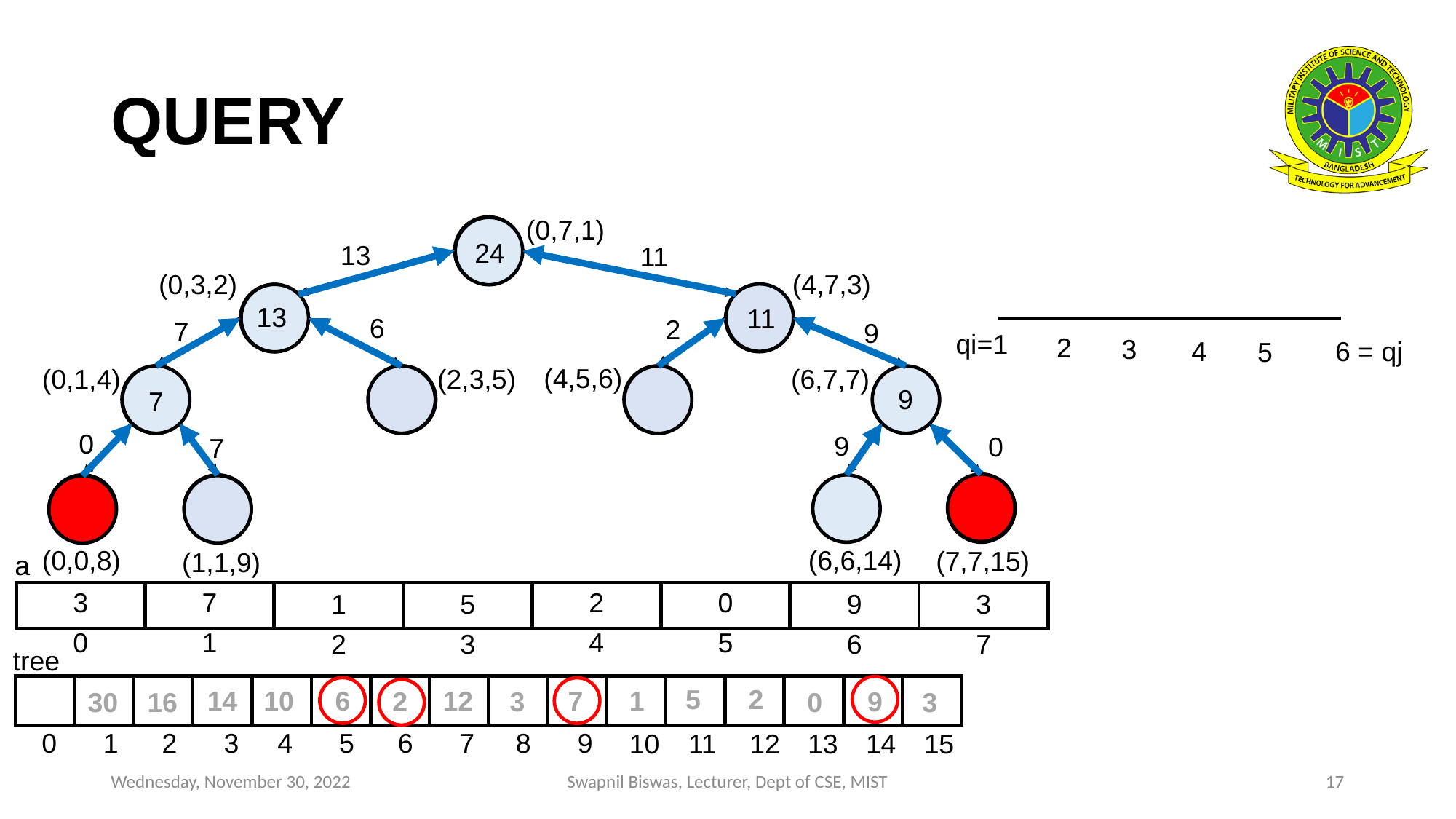

# QUERY
(0,7,1)

24
6
13
(1,1)
11
7
7 = j

i=0

3 = qj
qi=0
7
6
(0,0)

7
4

i=2    3=j
5
4
1= j
i=0

(0,3,2)
(4,7,3)

13
11
6
2
7
9
qi=1
2
3
4
6 = qj
5
(4,5,6)
(0,1,4)
(2,3,5)
(6,7,7)

PARTIAL OVERLAP

Out of range
9
Partial overlap
7
Contributor

Contributor
PARTIAL  OVERLAP!
PARTIAL OVERLAP
CONTRIBUTOR
IGNORED
CONTRIBUTOR
Partial overlap

0
9
0
7

(0,0,8)
(6,6,14)
(7,7,15)
(1,1,9)
a
3
2
7
0
1
9
5
3

0
4
1
5
2
6
3
7
tree

5
2

14
10
6
12
7
1
2
3
9

30
16
3
0
0
1
2
3
4
5
6
7
8
9
14
15
10
11
12
13
Wednesday, November 30, 2022
Swapnil Biswas, Lecturer, Dept of CSE, MIST
17